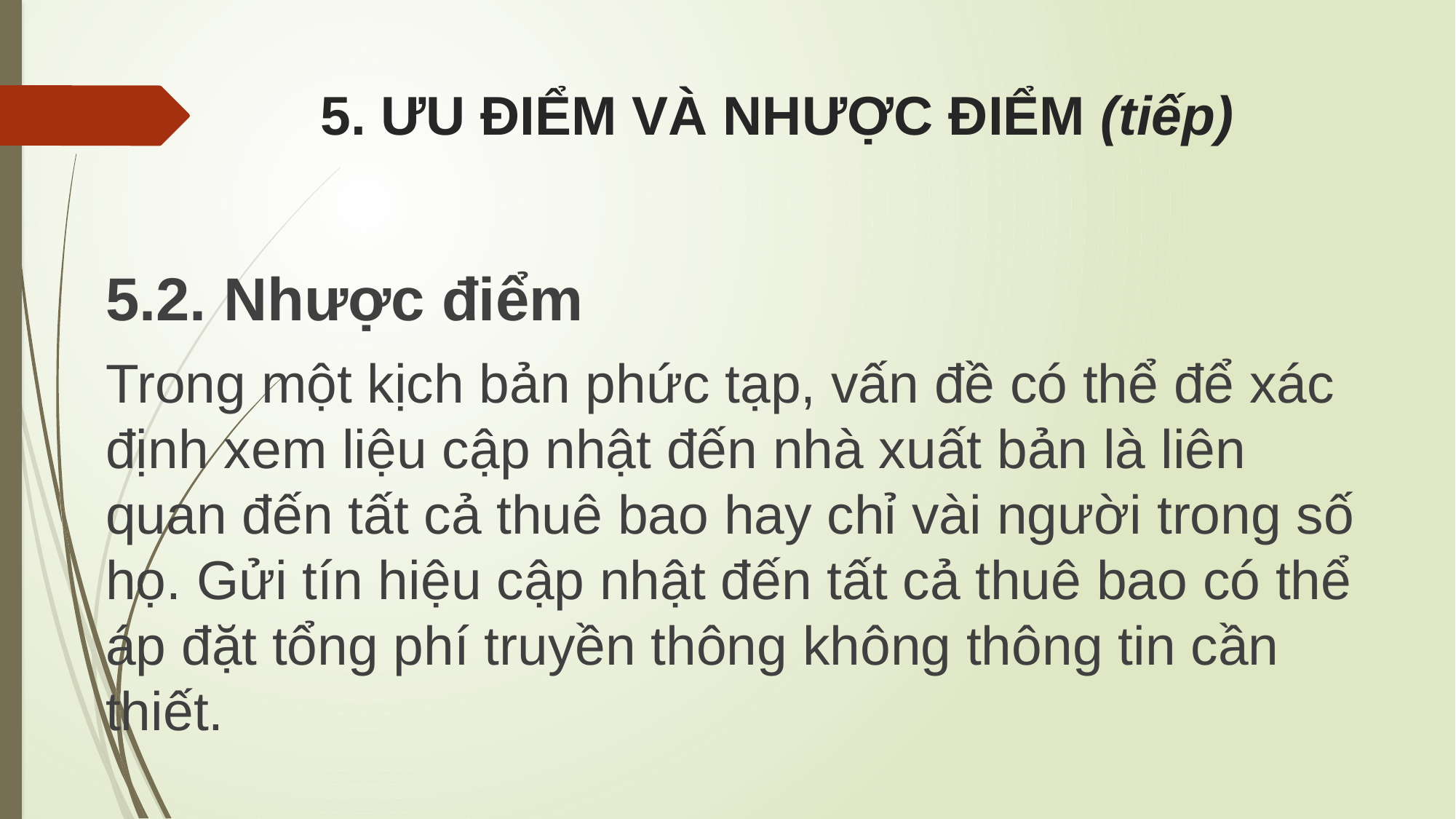

# 5. ƯU ĐIỂM VÀ NHƯỢC ĐIỂM (tiếp)
5.2. Nhược điểm
Trong một kịch bản phức tạp, vấn đề có thể để xác định xem liệu cập nhật đến nhà xuất bản là liên quan đến tất cả thuê bao hay chỉ vài người trong số họ. Gửi tín hiệu cập nhật đến tất cả thuê bao có thể áp đặt tổng phí truyền thông không thông tin cần thiết.